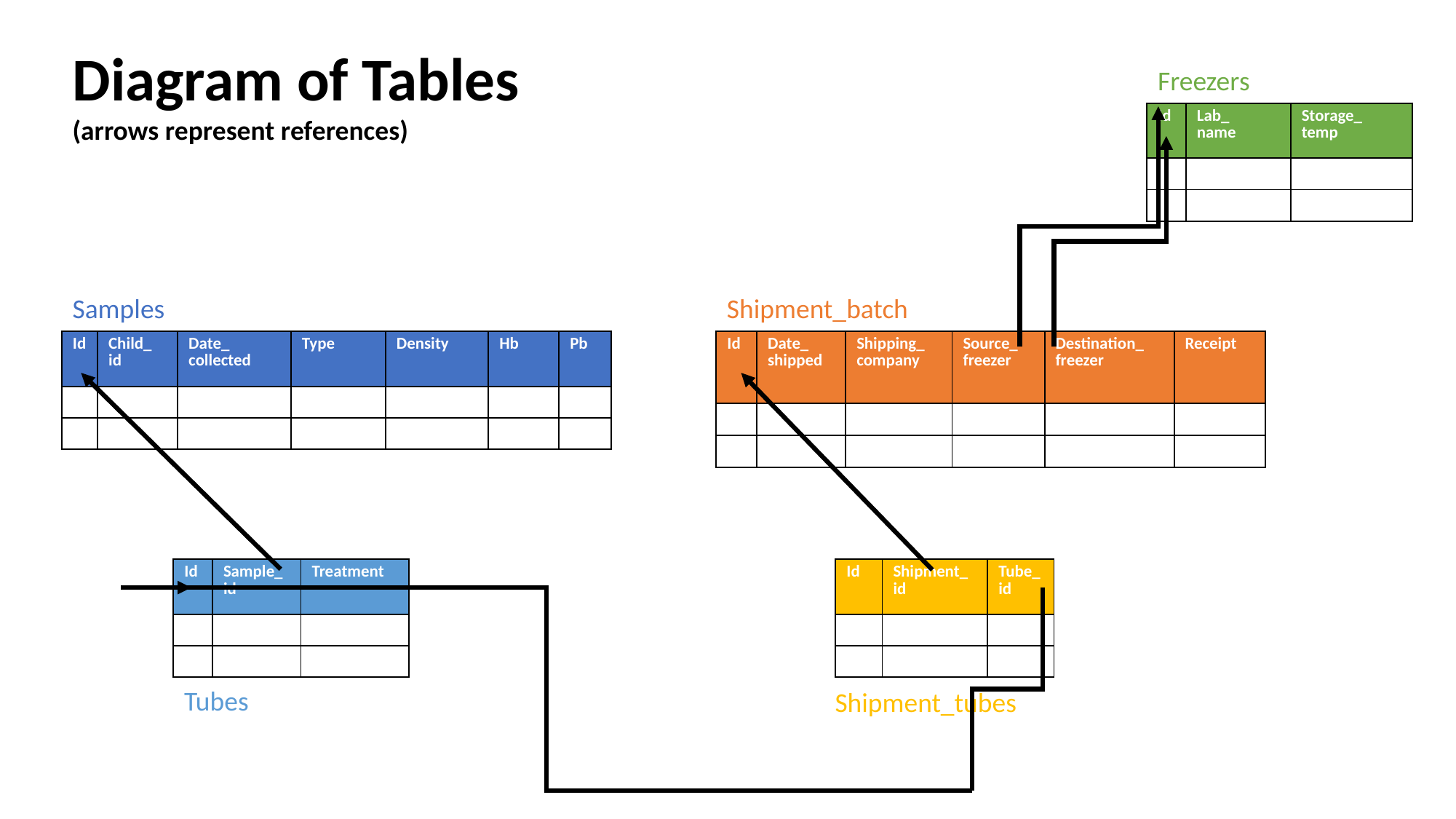

Diagram of Tables
(arrows represent references)
Freezers
| Id | Lab\_ name | Storage\_ temp |
| --- | --- | --- |
|  |  |  |
|  |  |  |
Shipment_batch
Samples
| Id | Child\_ id | Date\_ collected | Type | Density | Hb | Pb |
| --- | --- | --- | --- | --- | --- | --- |
|  |  |  |  |  |  |  |
|  |  |  |  |  |  |  |
| Id | Date\_ shipped | Shipping\_ company | Source\_ freezer | Destination\_ freezer | Receipt |
| --- | --- | --- | --- | --- | --- |
|  |  |  |  |  |  |
|  |  |  |  |  |  |
| Id | Sample\_ id | Treatment |
| --- | --- | --- |
|  |  |  |
|  |  |  |
| Id | Shipment\_ id | Tube\_ id |
| --- | --- | --- |
|  |  |  |
|  |  |  |
Tubes
Shipment_tubes